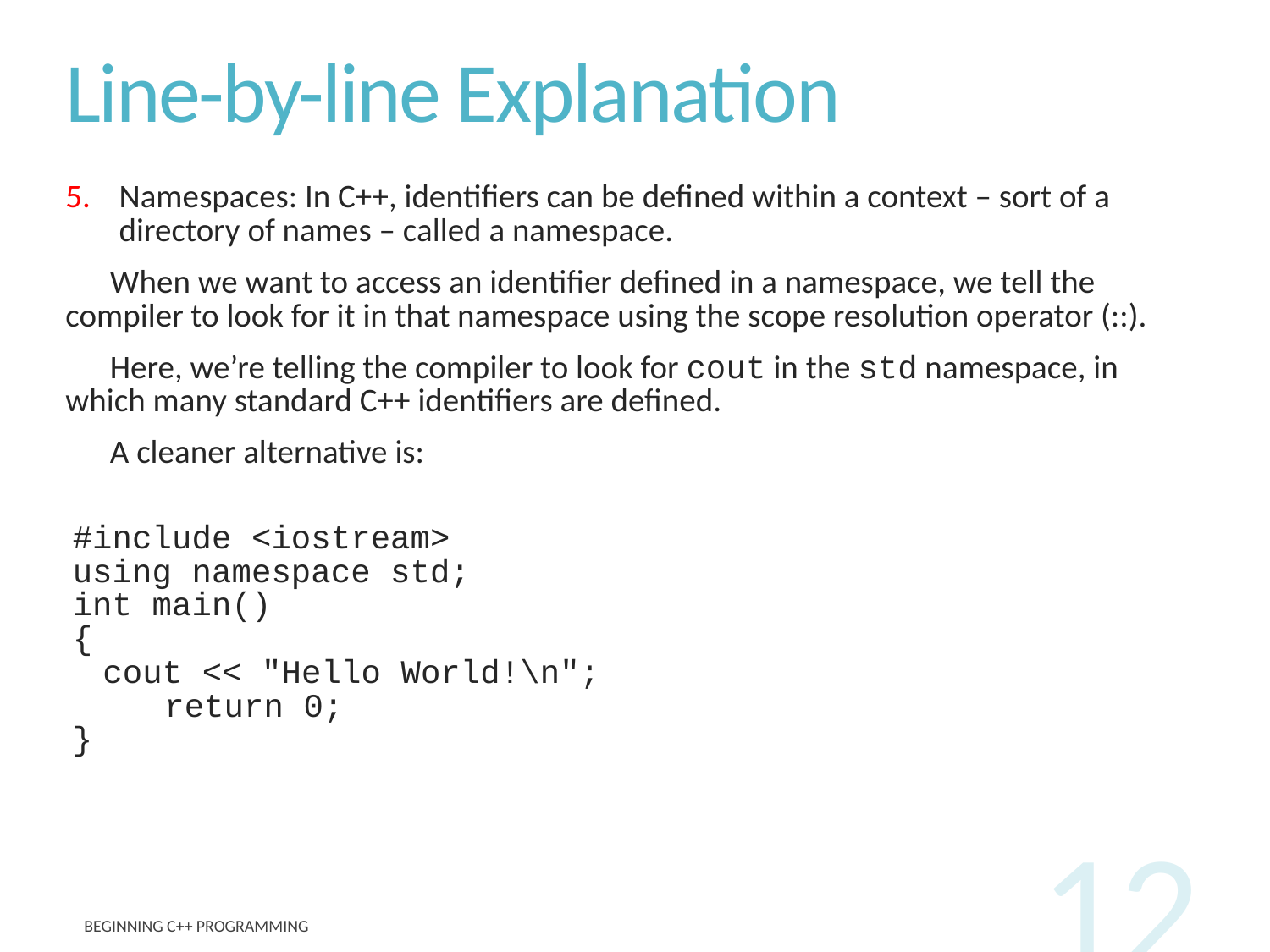

# Line-by-line Explanation
Namespaces: In C++, identifiers can be defined within a context – sort of a directory of names – called a namespace.
      When we want to access an identifier defined in a namespace, we tell the compiler to look for it in that namespace using the scope resolution operator (::).
      Here, we’re telling the compiler to look for cout in the std namespace, in which many standard C++ identifiers are defined.
      A cleaner alternative is:

#include <iostream>
using namespace std;
int main()
{
		cout << "Hello World!\n";
   	return 0;
}

12
Beginning C++ Programming